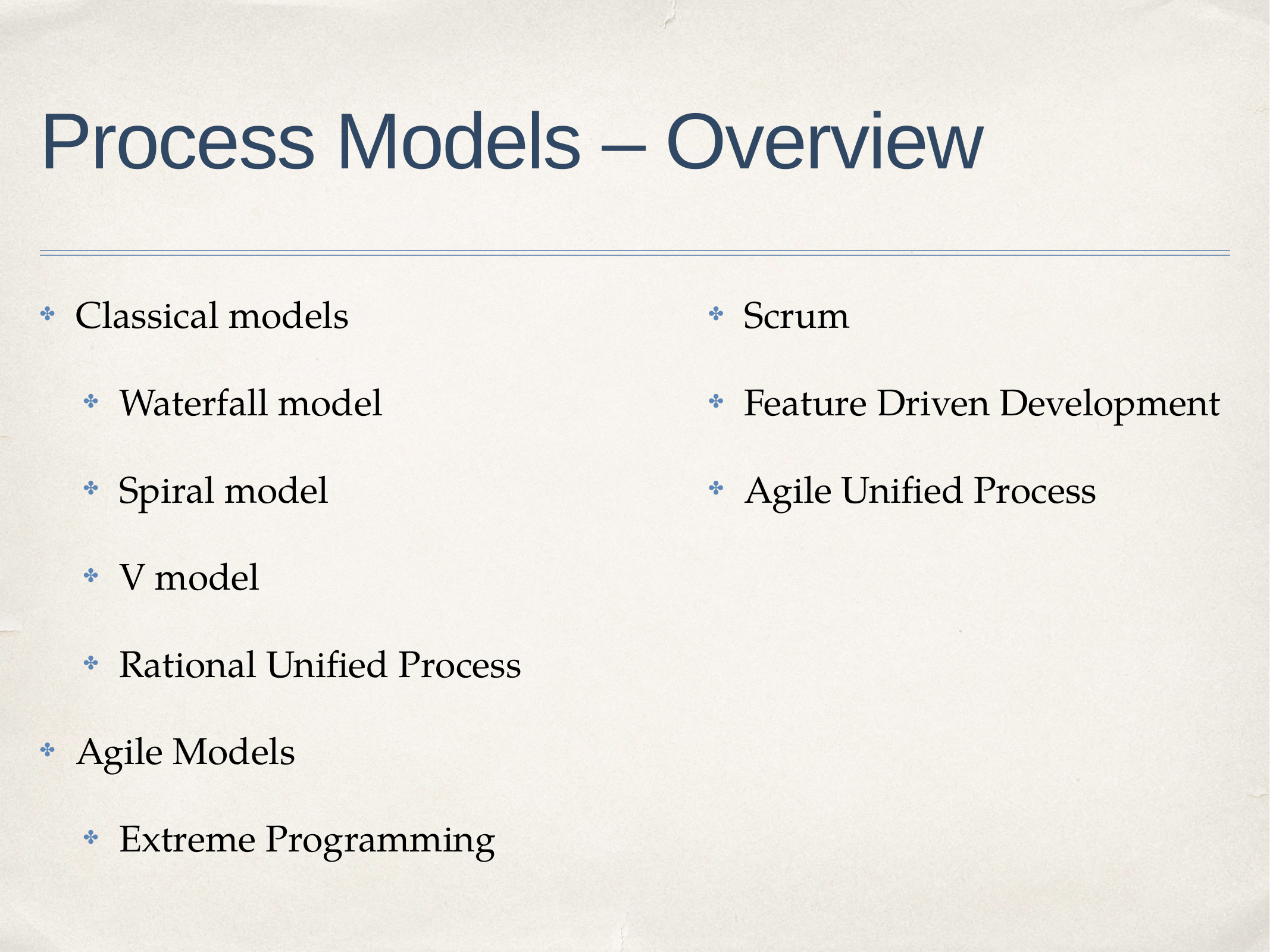

# Process Models – Overview
Classical models
Waterfall model
Spiral model
V model
Rational Unified Process
Agile Models
Extreme Programming
Scrum
Feature Driven Development
Agile Unified Process